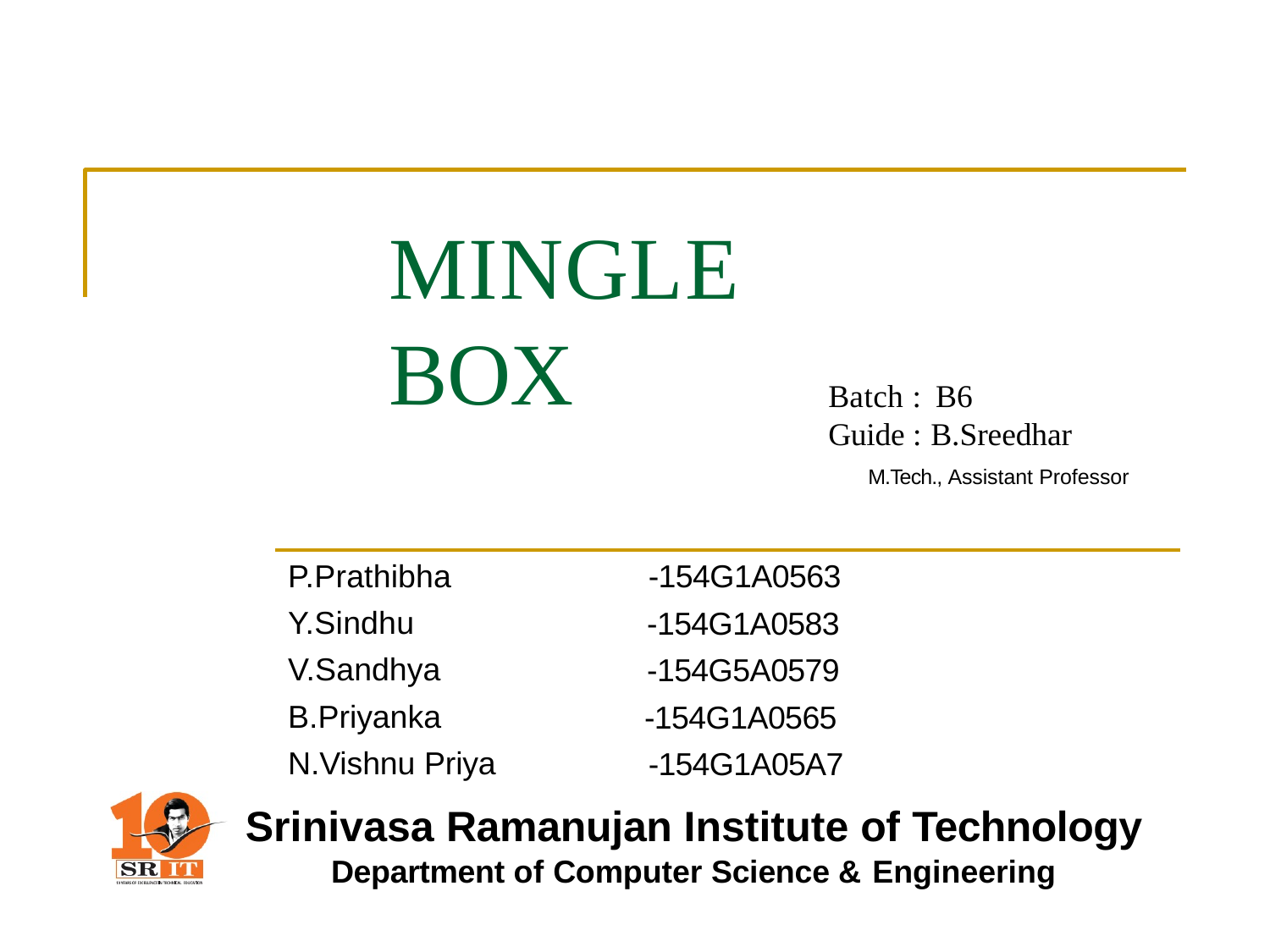

# MINGLE BOX
Batch : B6
Guide : B.Sreedhar
M.Tech., Assistant Professor
P.Prathibha  Y.Sindhu  V.Sandhya  B.Priyanka  N.Vishnu Priya
-154G1A0563
-154G1A0583
-154G5A0579
-154G1A0565
-154G1A05A7

Srinivasa Ramanujan Institute of Technology
Department of Computer Science & Engineering